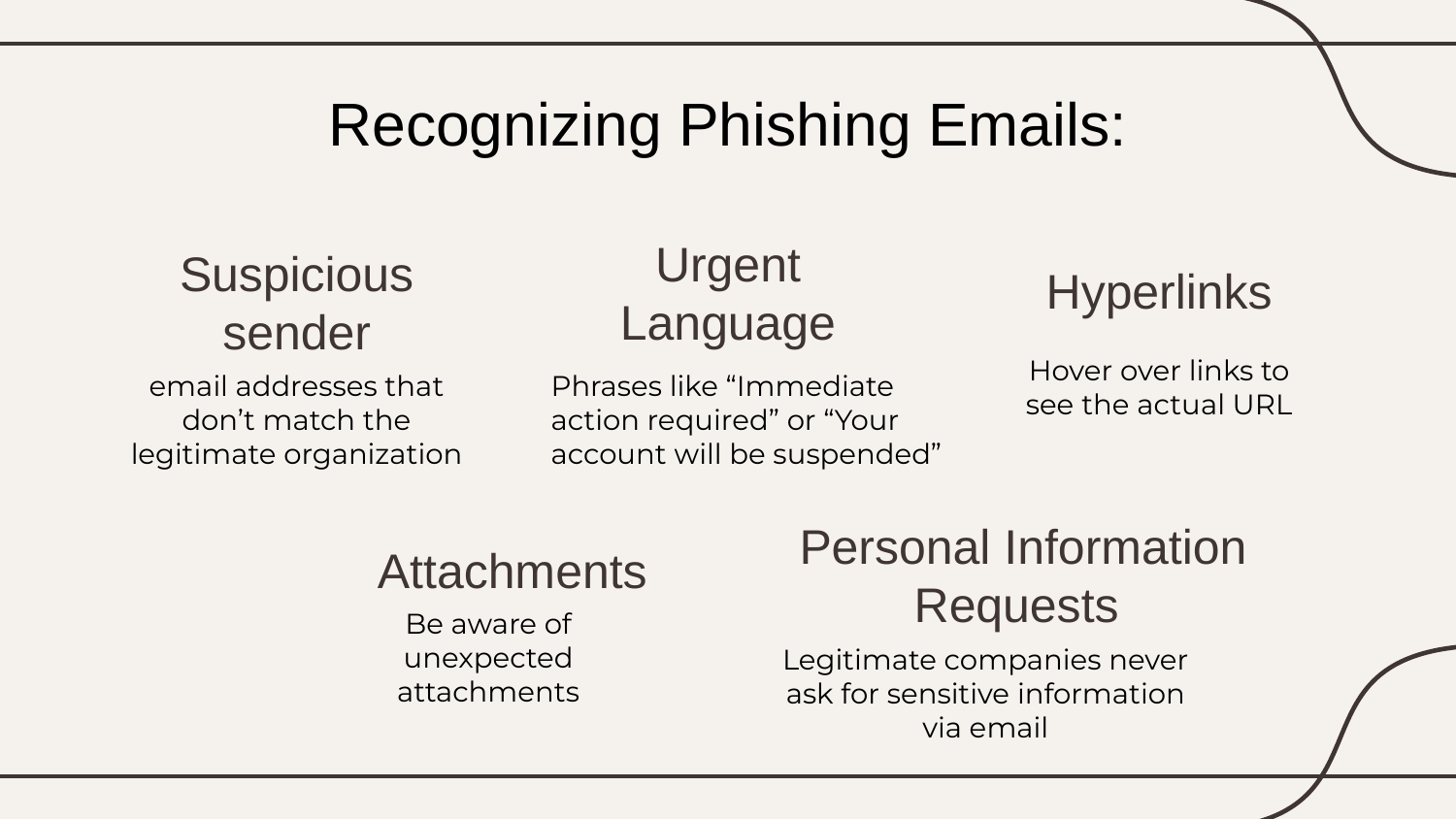

# Recognizing Phishing Emails:
Urgent Language
Suspicious sender
Hyperlinks
Hover over links to see the actual URL
email addresses that don’t match the legitimate organization
Phrases like “Immediate action required” or “Your account will be suspended”
Personal Information Requests
Attachments
Be aware of unexpected attachments
Legitimate companies never ask for sensitive information via email